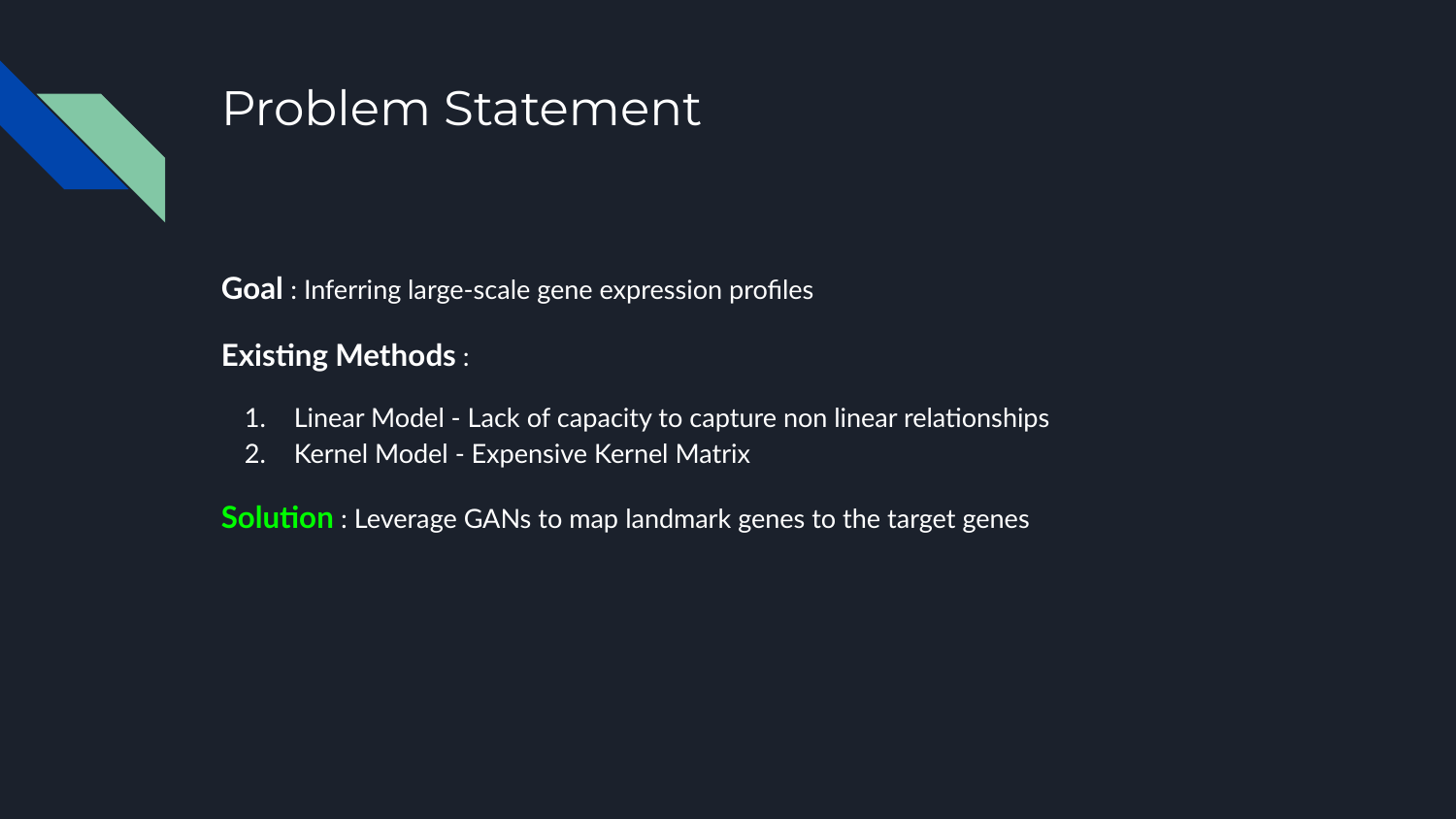

# Problem Statement
Goal : Inferring large-scale gene expression profiles
Existing Methods :
Linear Model - Lack of capacity to capture non linear relationships
Kernel Model - Expensive Kernel Matrix
Solution : Leverage GANs to map landmark genes to the target genes